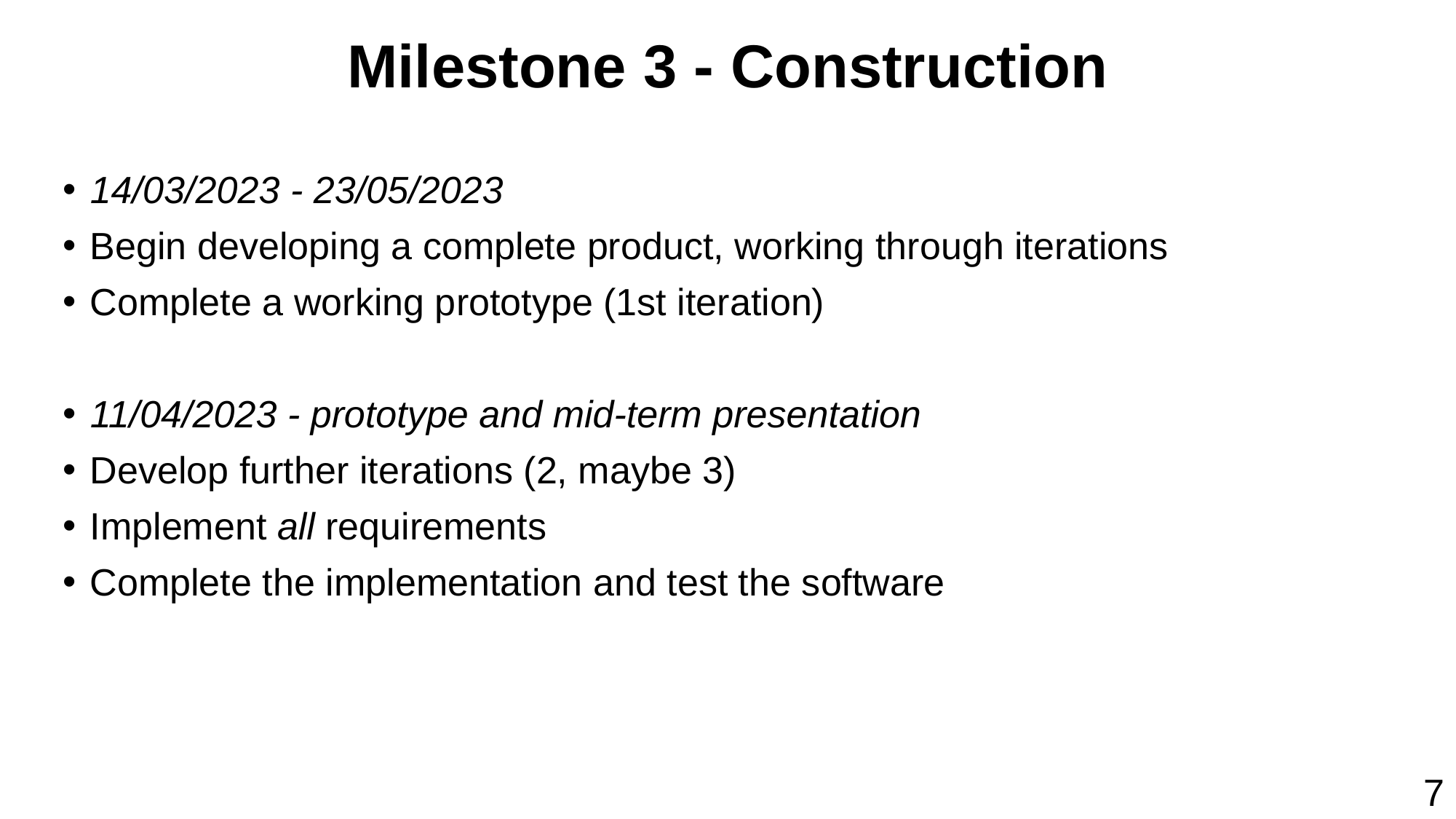

# Milestone 3 - Construction
14/03/2023 - 23/05/2023
Begin developing a complete product, working through iterations
Complete a working prototype (1st iteration)

11/04/2023 - prototype and mid-term presentation
Develop further iterations (2, maybe 3)
Implement all requirements
Complete the implementation and test the software

7